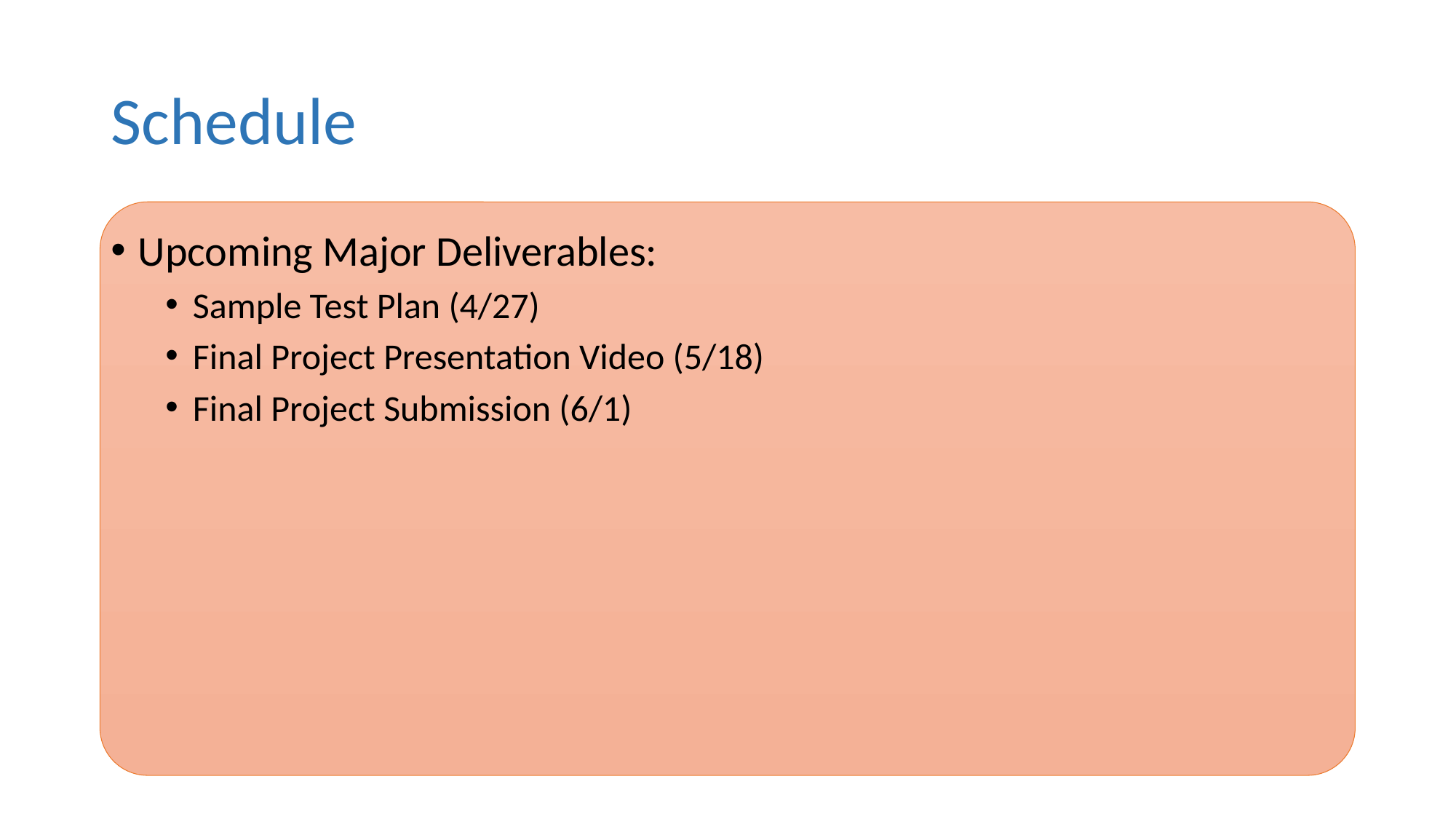

# Schedule

Upcoming Major Deliverables:
Sample Test Plan (4/27)
Final Project Presentation Video (5/18)
Final Project Submission (6/1)